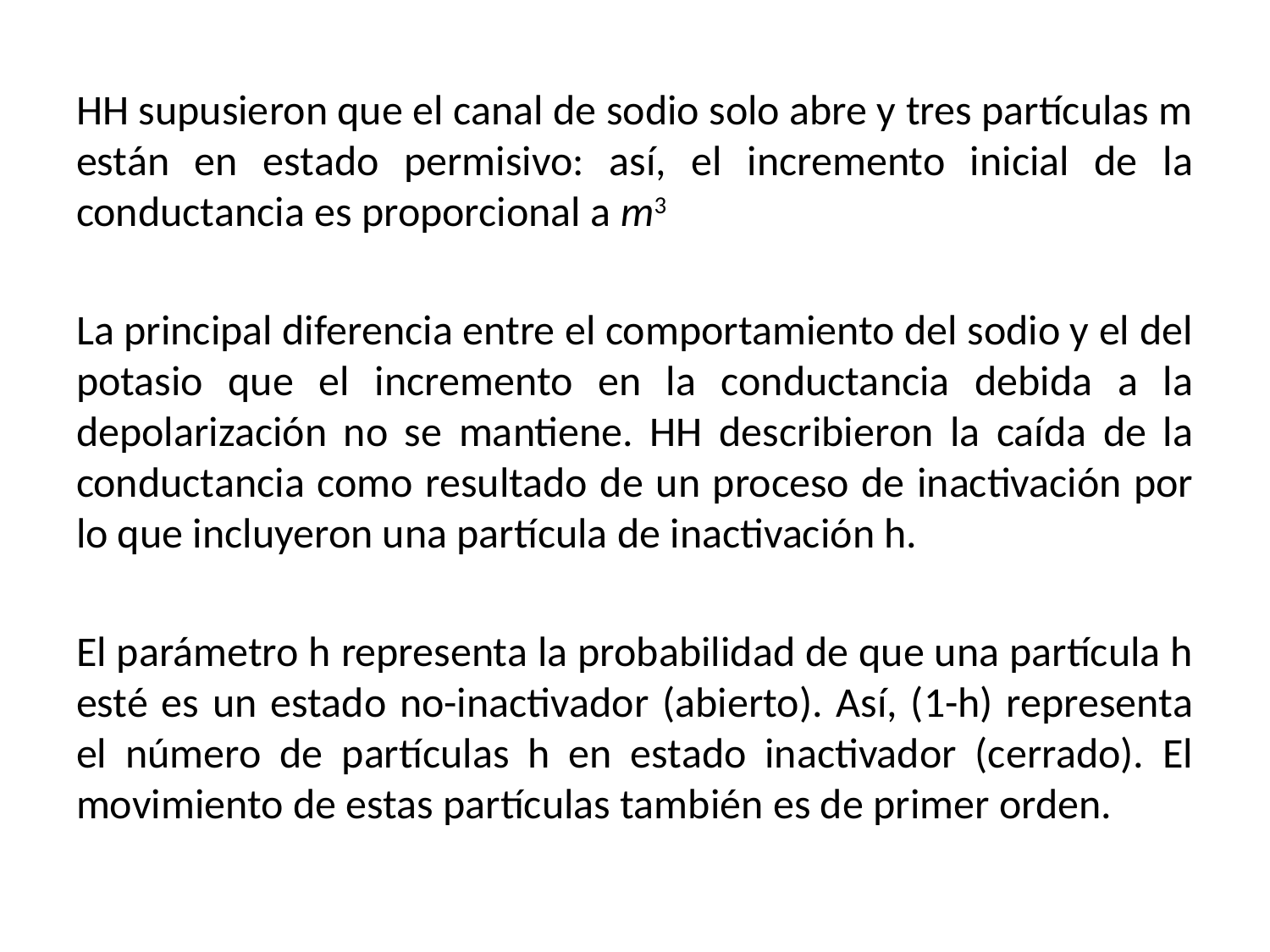

HH supusieron que el canal de sodio solo abre y tres partículas m están en estado permisivo: así, el incremento inicial de la conductancia es proporcional a m3

La principal diferencia entre el comportamiento del sodio y el del potasio que el incremento en la conductancia debida a la depolarización no se mantiene. HH describieron la caída de la conductancia como resultado de un proceso de inactivación por lo que incluyeron una partícula de inactivación h.

El parámetro h representa la probabilidad de que una partícula h esté es un estado no-inactivador (abierto). Así, (1-h) representa el número de partículas h en estado inactivador (cerrado). El movimiento de estas partículas también es de primer orden.